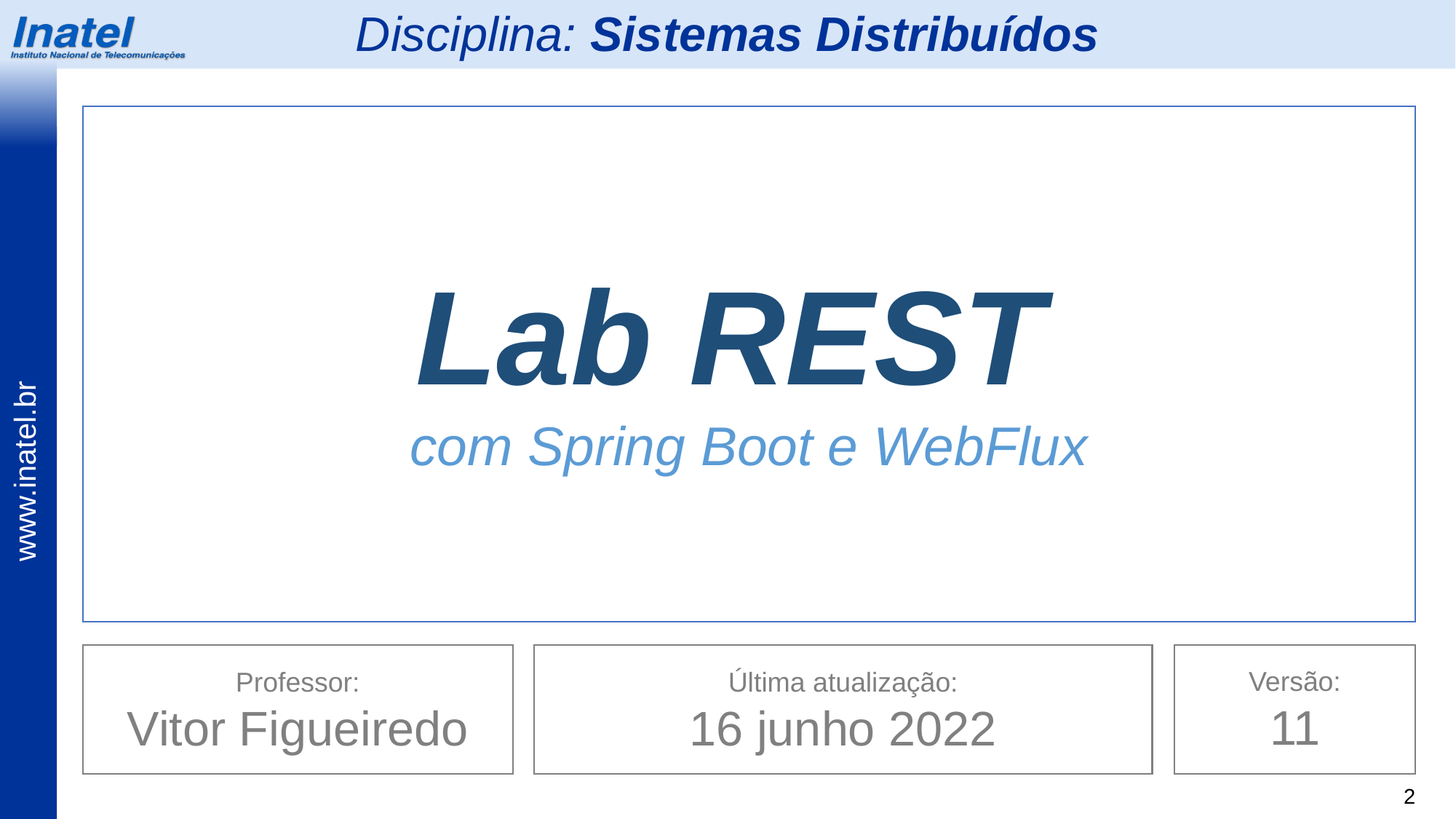

Disciplina: Sistemas Distribuídos
Lab REST
com Spring Boot e WebFlux
Versão:
11
Professor:
Vitor Figueiredo
Última atualização:
16 junho 2022